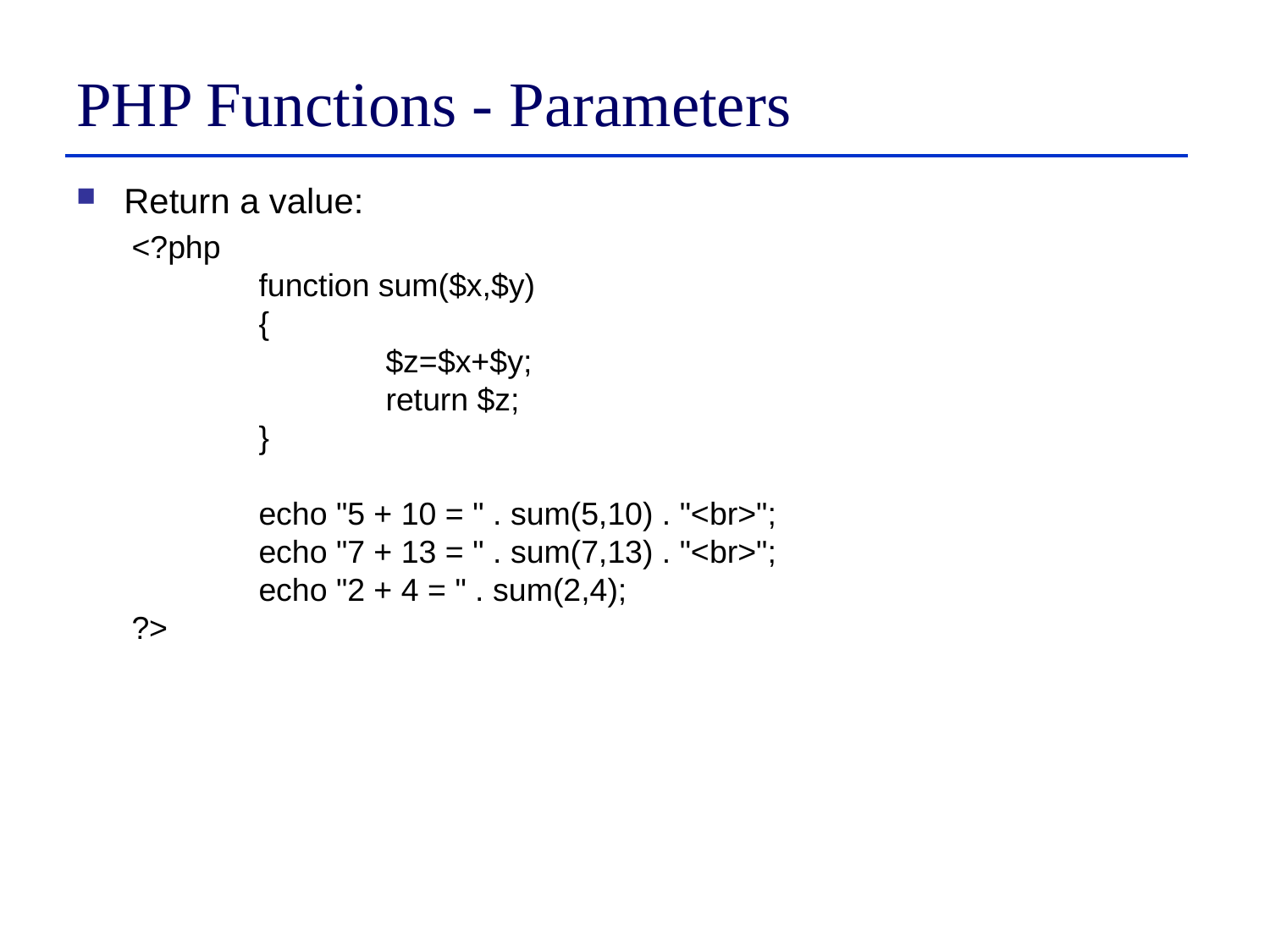

# PHP Functions - Parameters
Return a value:
<?php
	function sum($x,$y)
	{
		$z=$x+$y;
		return $z;
	}
	echo "5 + 10 = " . sum(5,10) . "<br>";
	echo "7 + 13 = " . sum(7,13) . "<br>";
	echo "2 + 4 = " . sum(2,4);
?>